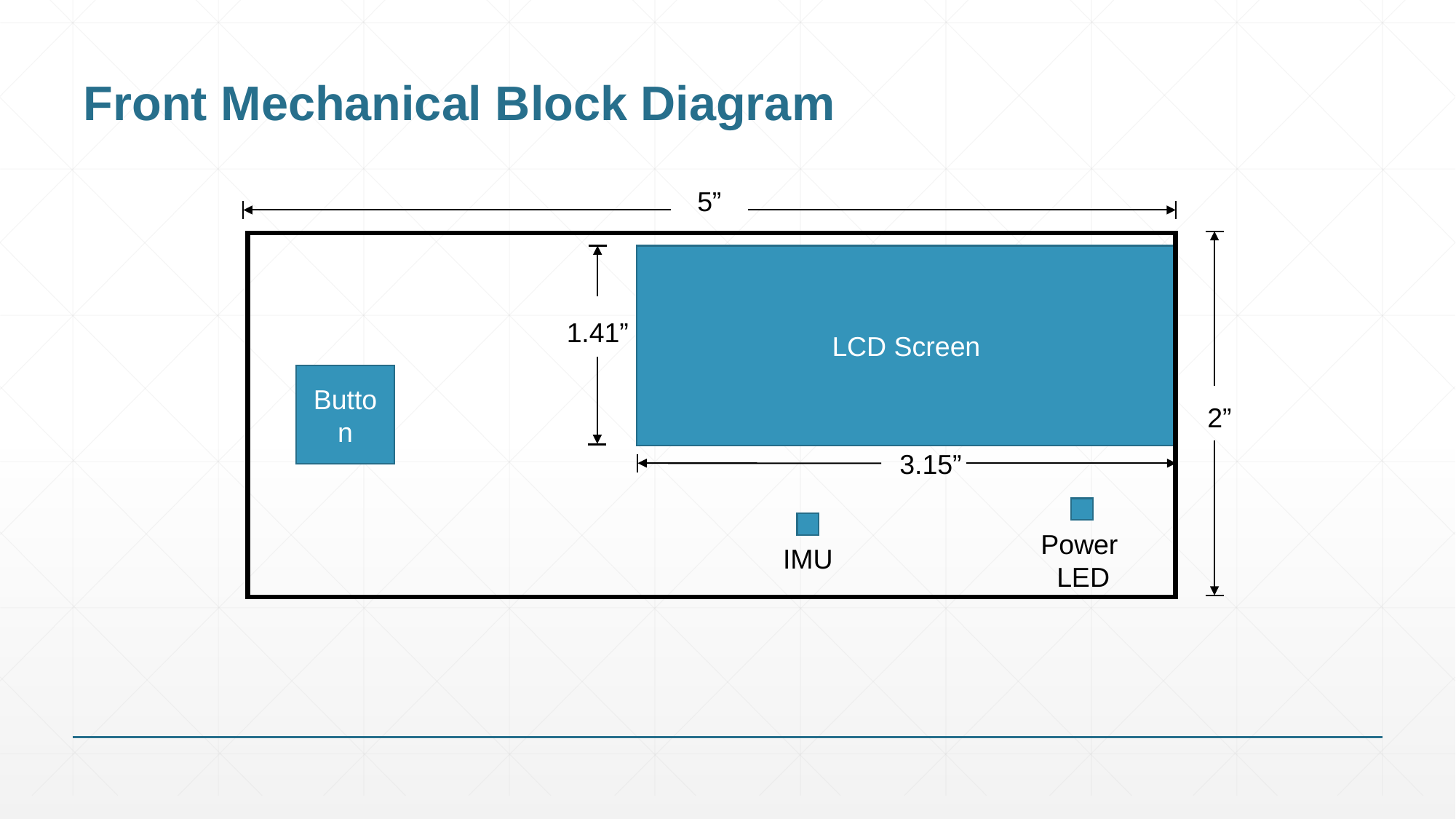

# Front Mechanical Block Diagram
5”

LCD Screen
1.41”
Button
2”
3.15”

Power
LED
IMU